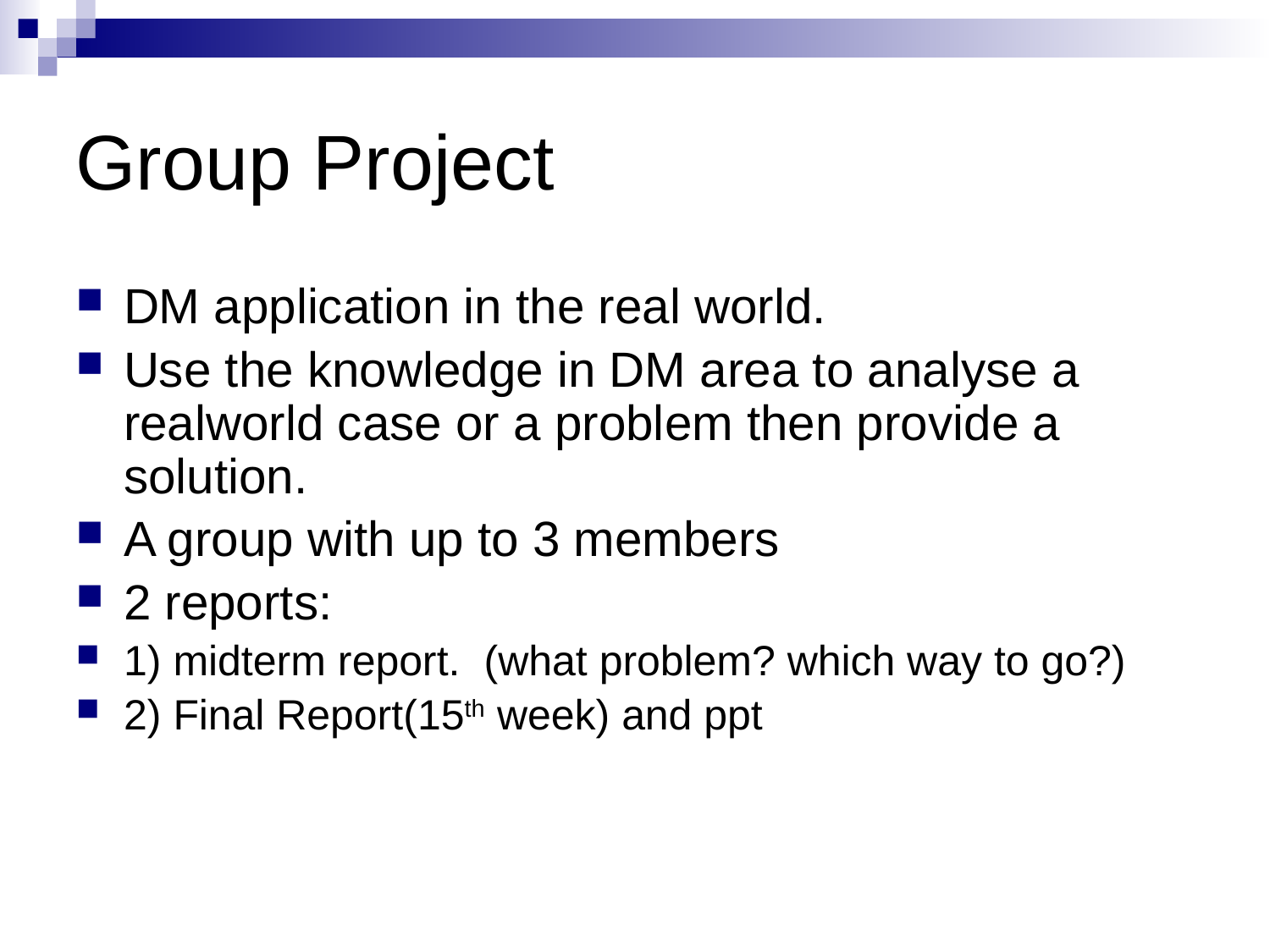

# Group Project
DM application in the real world.
Use the knowledge in DM area to analyse a realworld case or a problem then provide a solution.
A group with up to 3 members
2 reports:
1) midterm report.  (what problem? which way to go?)
2) Final Report(15th week) and ppt